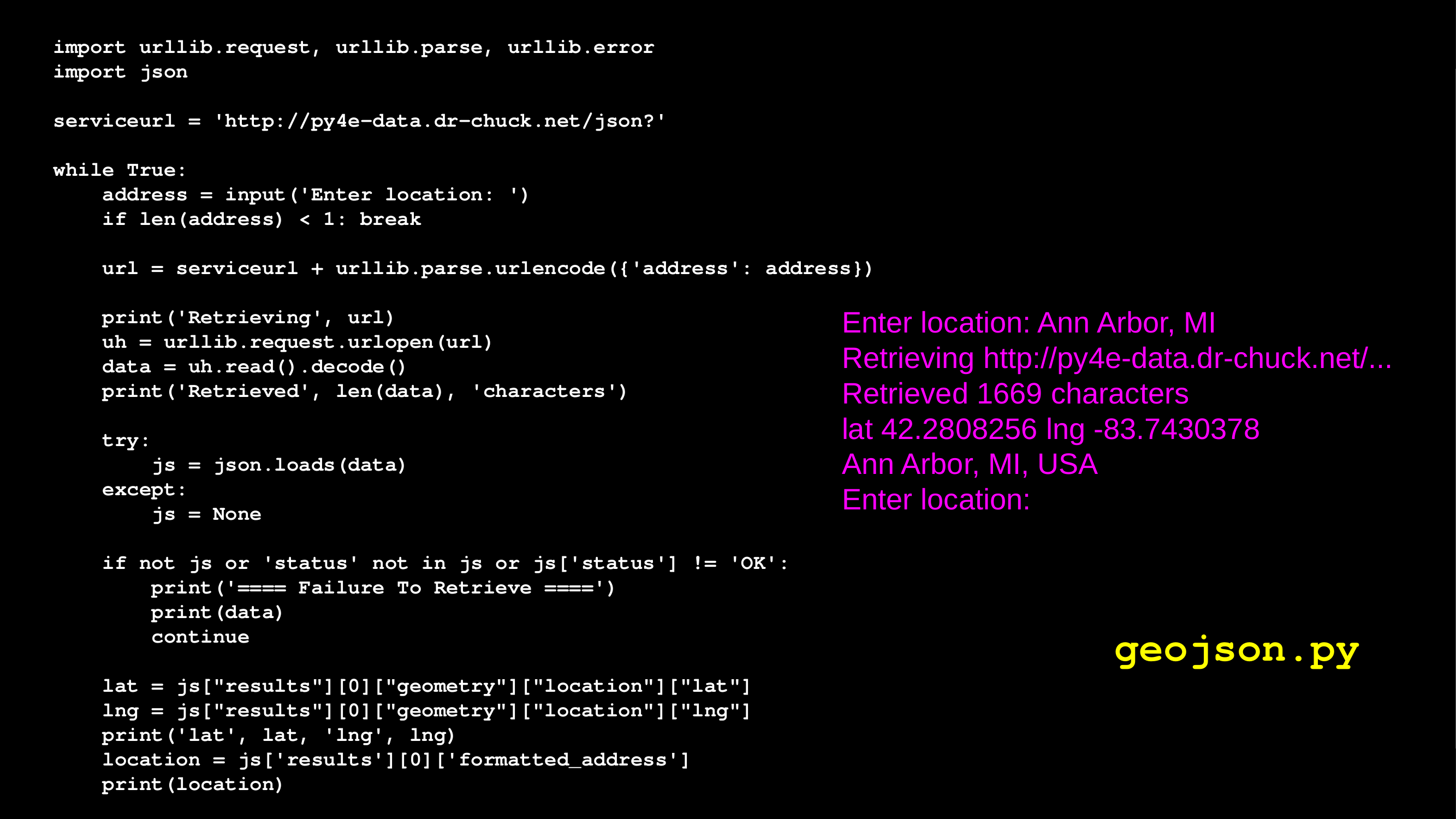

import urllib.request, urllib.parse, urllib.error
import json

serviceurl = 'http://py4e-data.dr-chuck.net/json?'

while True:
    address = input('Enter location: ')
    if len(address) < 1: break

    url = serviceurl + urllib.parse.urlencode({'address': address})

    print('Retrieving', url)
    uh = urllib.request.urlopen(url)
    data = uh.read().decode()
    print('Retrieved', len(data), 'characters')

    try:
        js = json.loads(data)
    except:
        js = None

    if not js or 'status' not in js or js['status'] != 'OK':
        print('==== Failure To Retrieve ====')
        print(data)
        continue

    lat = js["results"][0]["geometry"]["location"]["lat"]
    lng = js["results"][0]["geometry"]["location"]["lng"]
    print('lat', lat, 'lng', lng)
    location = js['results'][0]['formatted_address']
    print(location)
Enter location: Ann Arbor, MI
Retrieving http://py4e-data.dr-chuck.net/...
Retrieved 1669 characters
lat 42.2808256 lng -83.7430378
Ann Arbor, MI, USA
Enter location:
geojson.py